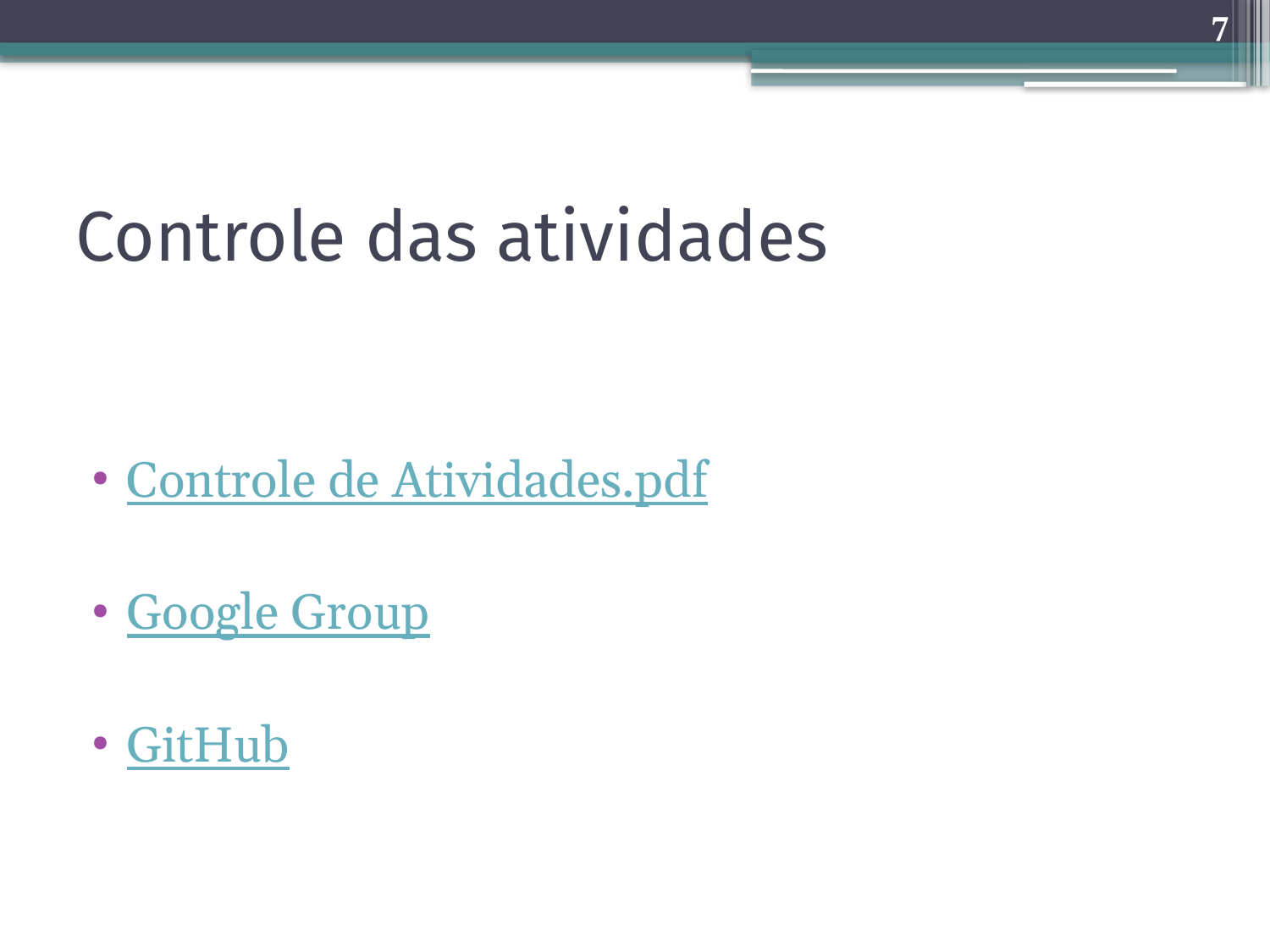

7
# Controle das atividades

Controle de Atividades.pdf

Google Group

GitHub